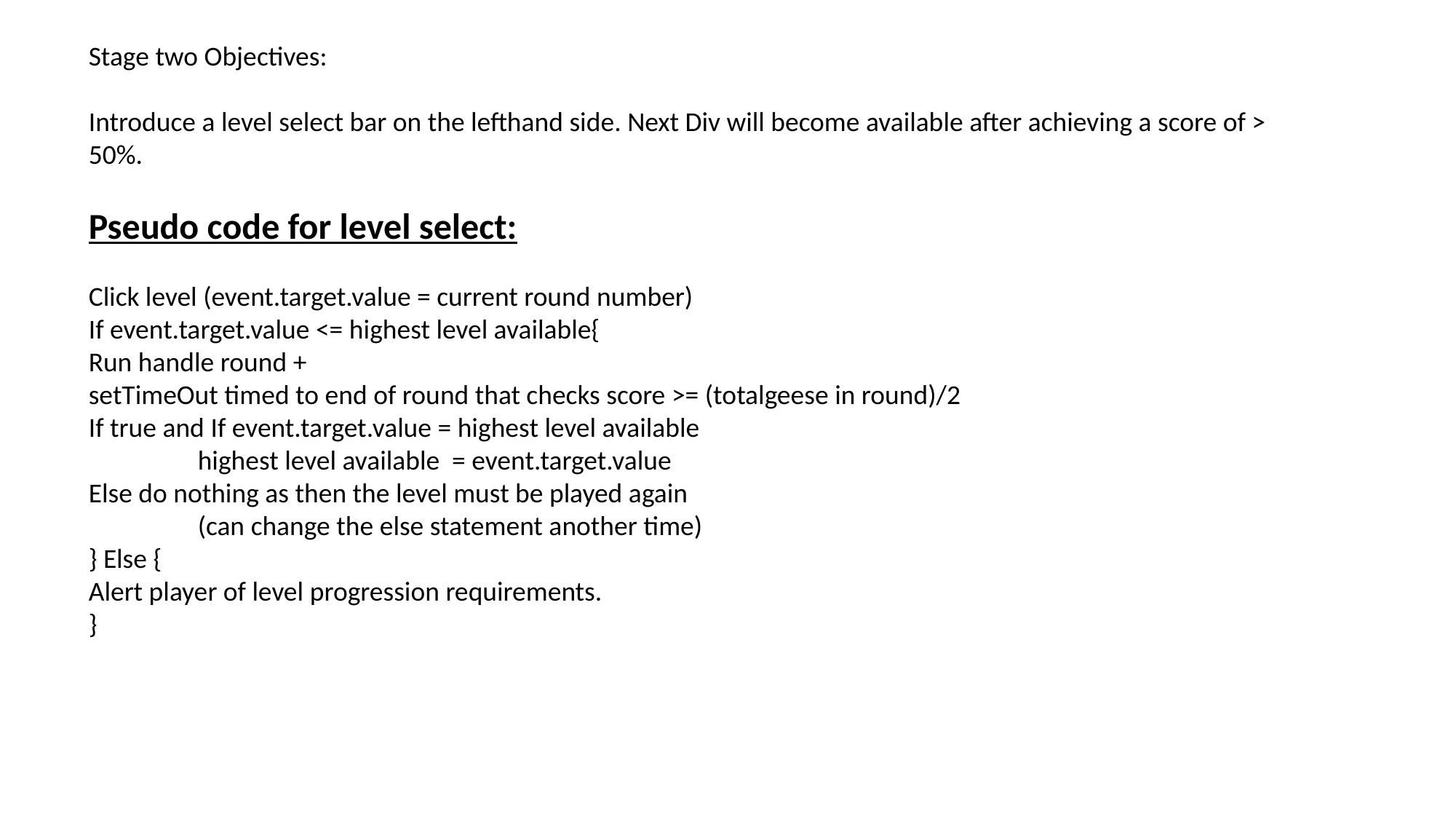

Stage two Objectives:

Introduce a level select bar on the lefthand side. Next Div will become available after achieving a score of > 50%.

Pseudo code for level select:

Click level (event.target.value = current round number)
If event.target.value <= highest level available{
Run handle round +
setTimeOut timed to end of round that checks score >= (totalgeese in round)/2
If true and If event.target.value = highest level available
	highest level available  = event.target.value
Else do nothing as then the level must be played again
	(can change the else statement another time)
} Else {
Alert player of level progression requirements.
}